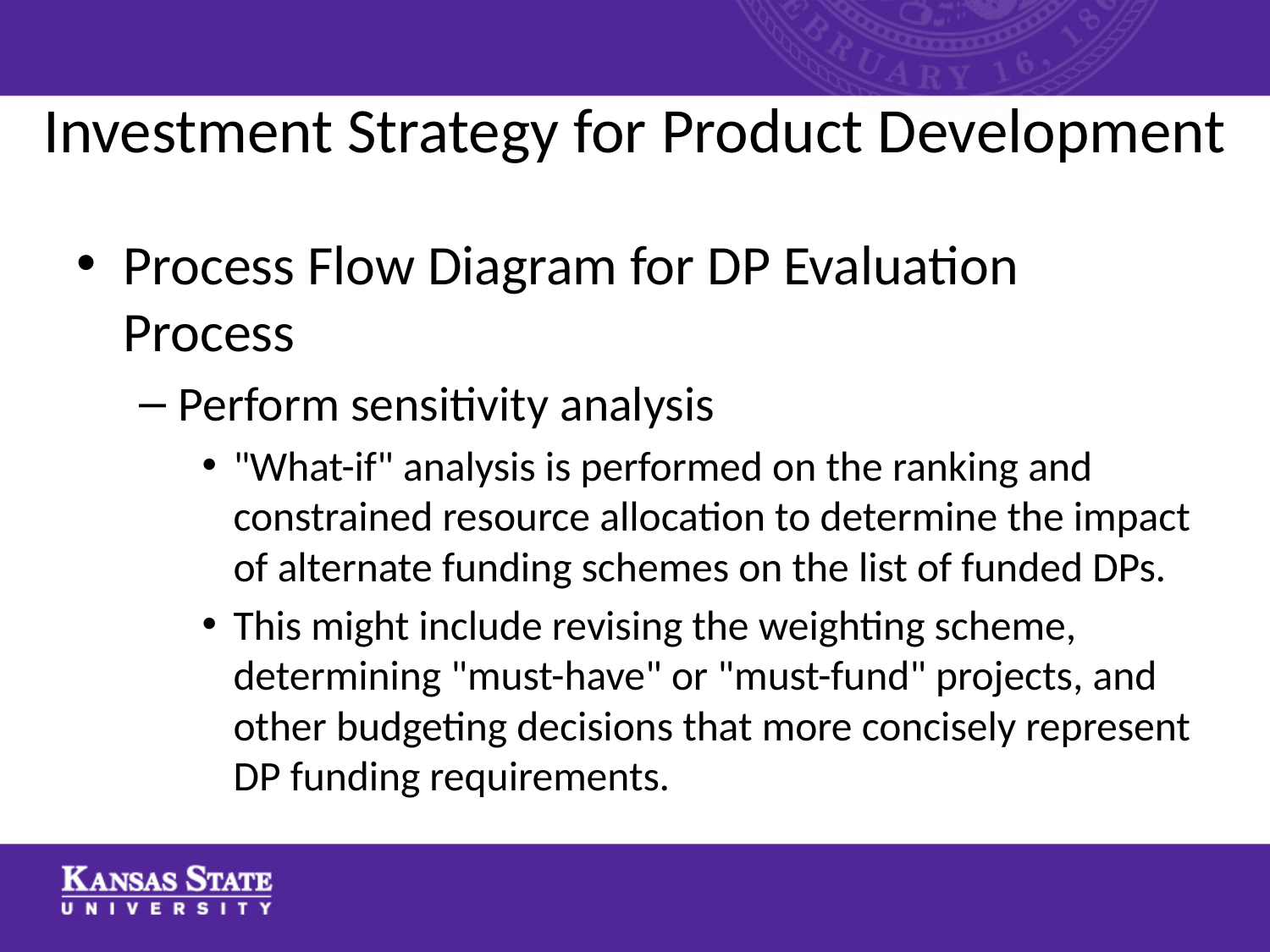

# Investment Strategy for Product Development
Process Flow Diagram for DP Evaluation Process
Perform sensitivity analysis
"What-if" analysis is performed on the ranking and constrained resource allocation to determine the impact of alternate funding schemes on the list of funded DPs.
This might include revising the weighting scheme, determining "must-have" or "must-fund" projects, and other budgeting decisions that more concisely represent DP funding requirements.